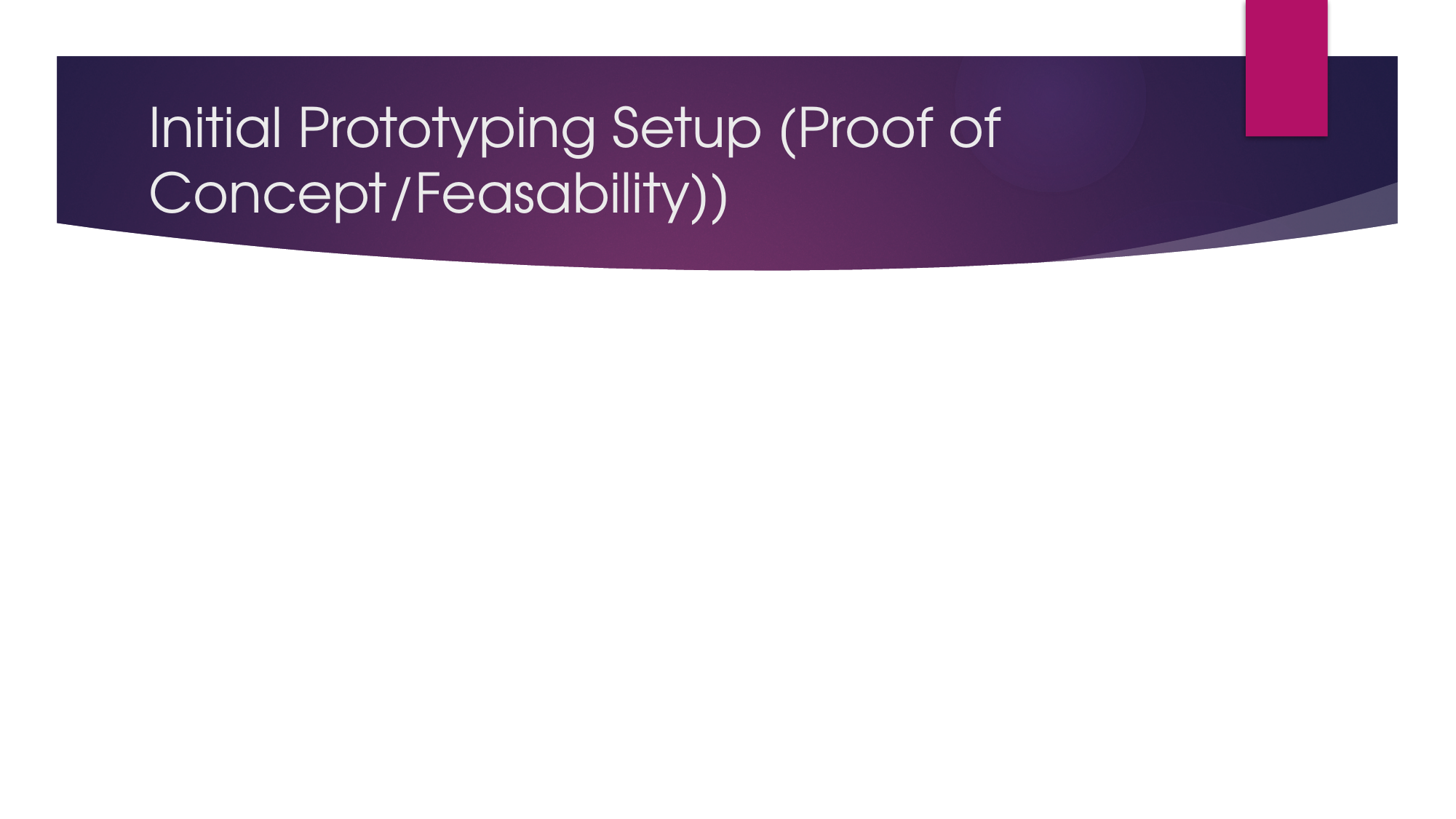

# Initial Prototyping Setup (Proof of Concept/Feasability))